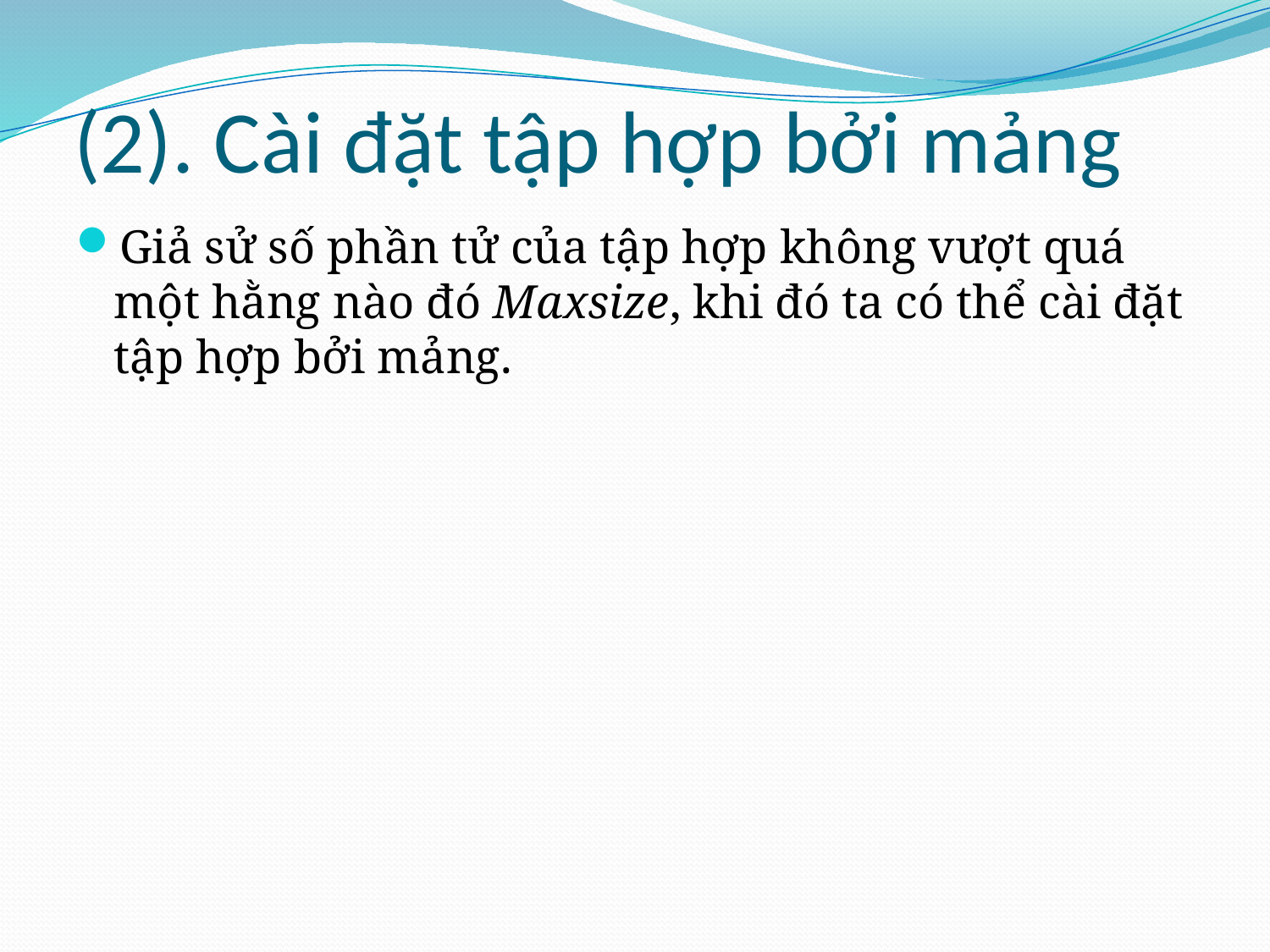

# (2). Cài đặt tập hợp bởi mảng
Giả sử số phần tử của tập hợp không vượt quá một hằng nào đó Maxsize, khi đó ta có thể cài đặt tập hợp bởi mảng.